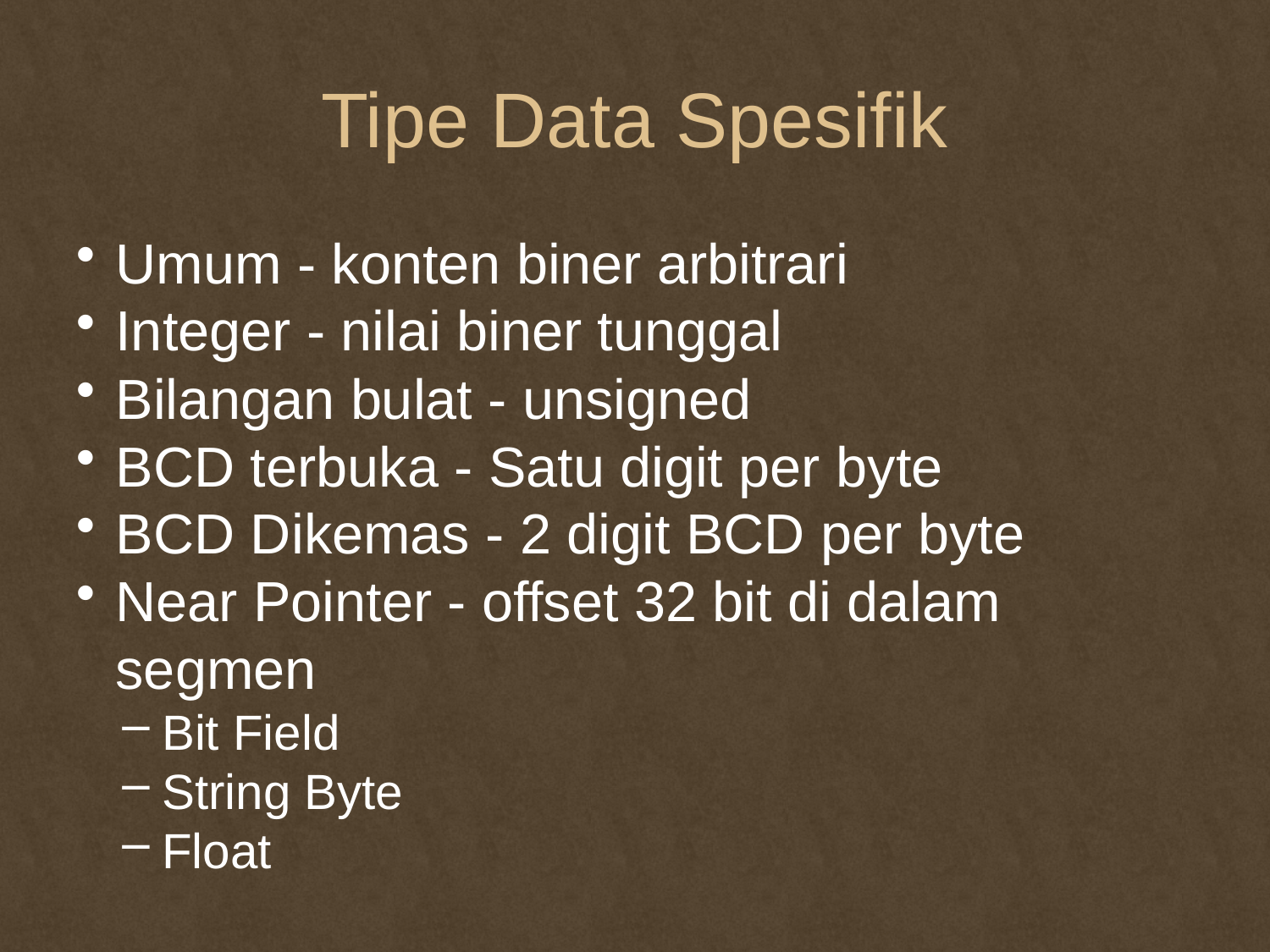

# Tipe Data Spesifik
Umum - konten biner arbitrari
Integer - nilai biner tunggal
Bilangan bulat - unsigned
BCD terbuka - Satu digit per byte
BCD Dikemas - 2 digit BCD per byte
Near Pointer - offset 32 bit di dalam segmen
Bit Field
String Byte
Float